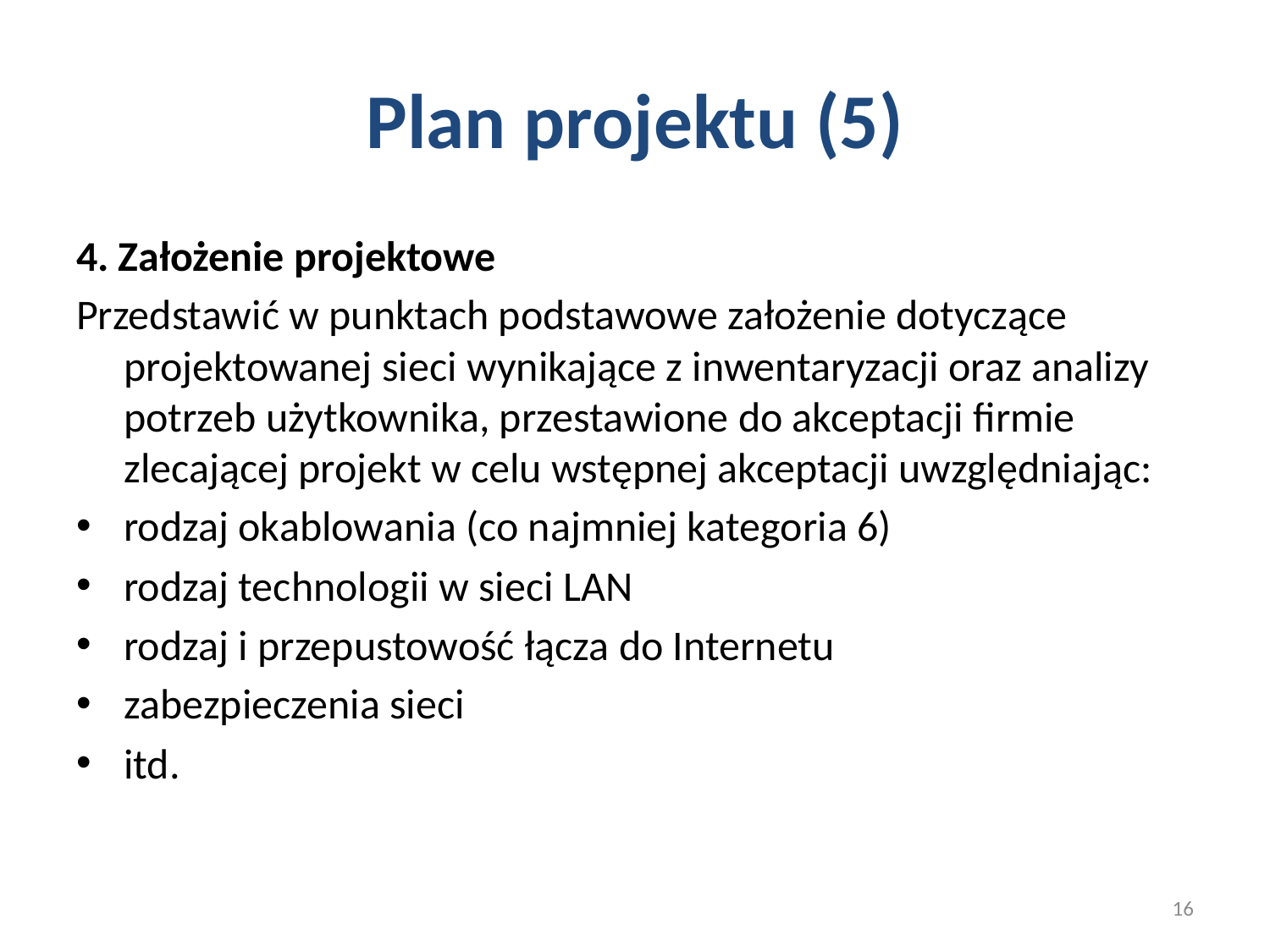

# Plan projektu (5)
4. Założenie projektowe
Przedstawić w punktach podstawowe założenie dotyczące projektowanej sieci wynikające z inwentaryzacji oraz analizy potrzeb użytkownika, przestawione do akceptacji firmie zlecającej projekt w celu wstępnej akceptacji uwzględniając:
rodzaj okablowania (co najmniej kategoria 6)
rodzaj technologii w sieci LAN
rodzaj i przepustowość łącza do Internetu
zabezpieczenia sieci
itd.
16